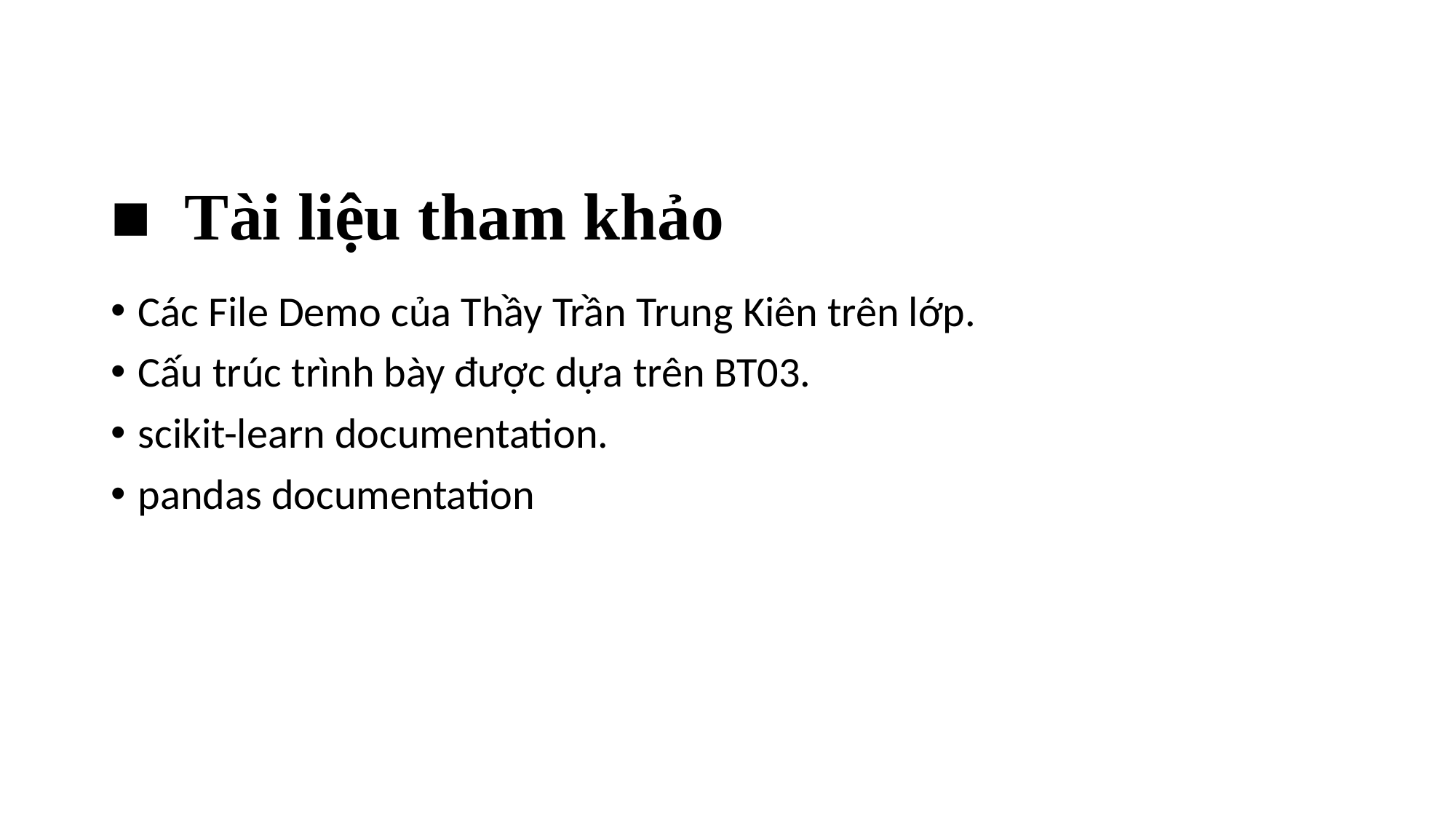

# ■  Tài liệu tham khảo

Các File Demo của Thầy Trần Trung Kiên trên lớp.
Cấu trúc trình bày được dựa trên BT03.
scikit-learn documentation.
pandas documentation